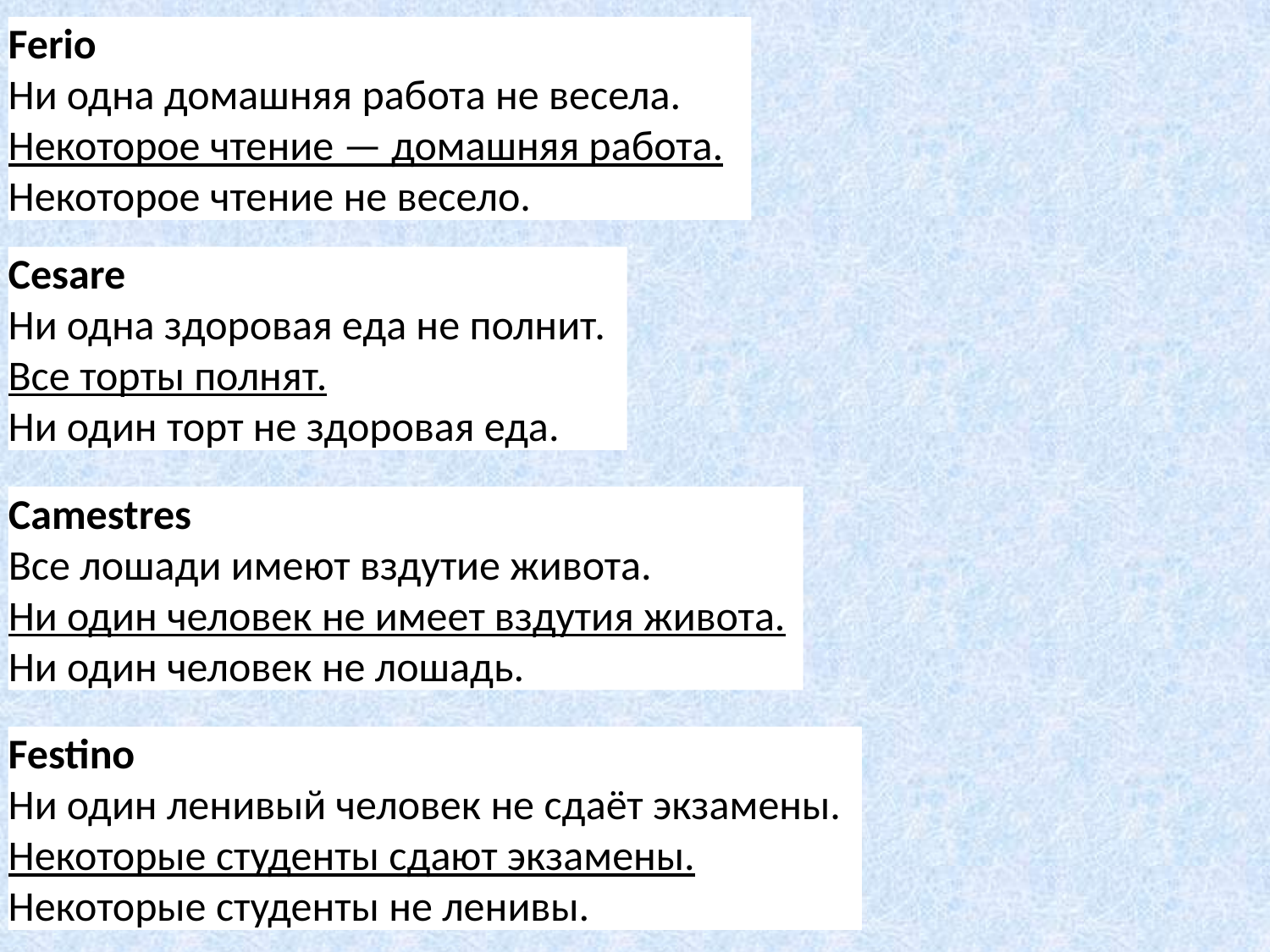

Ferio
Ни одна домашняя работа не весела.
Некоторое чтение — домашняя работа.
Некоторое чтение не весело.
Cesare
Ни одна здоровая еда не полнит.
Все торты полнят.
Ни один торт не здоровая еда.
Camestres
Все лошади имеют вздутие живота.
Ни один человек не имеет вздутия живота.
Ни один человек не лошадь.
Festino
Ни один ленивый человек не сдаёт экзамены.
Некоторые студенты сдают экзамены.
Некоторые студенты не ленивы.